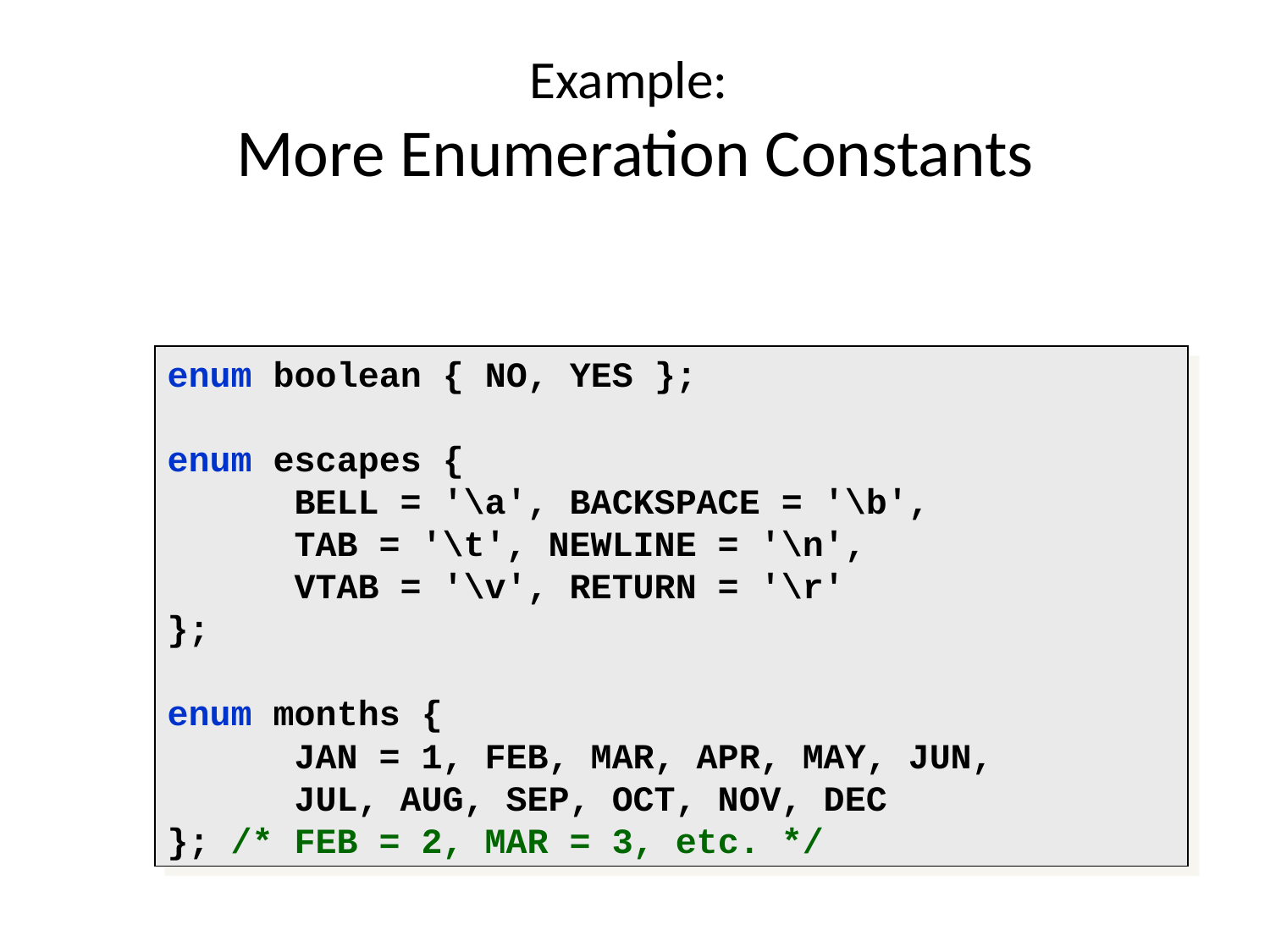

# Example: More Enumeration Constants
enum boolean { NO, YES };

enum escapes {
	BELL = '\a', BACKSPACE = '\b',
	TAB = '\t', NEWLINE = '\n',
	VTAB = '\v', RETURN = '\r'
};

enum months {
	JAN = 1, FEB, MAR, APR, MAY, JUN,
	JUL, AUG, SEP, OCT, NOV, DEC
}; /* FEB = 2, MAR = 3, etc. */